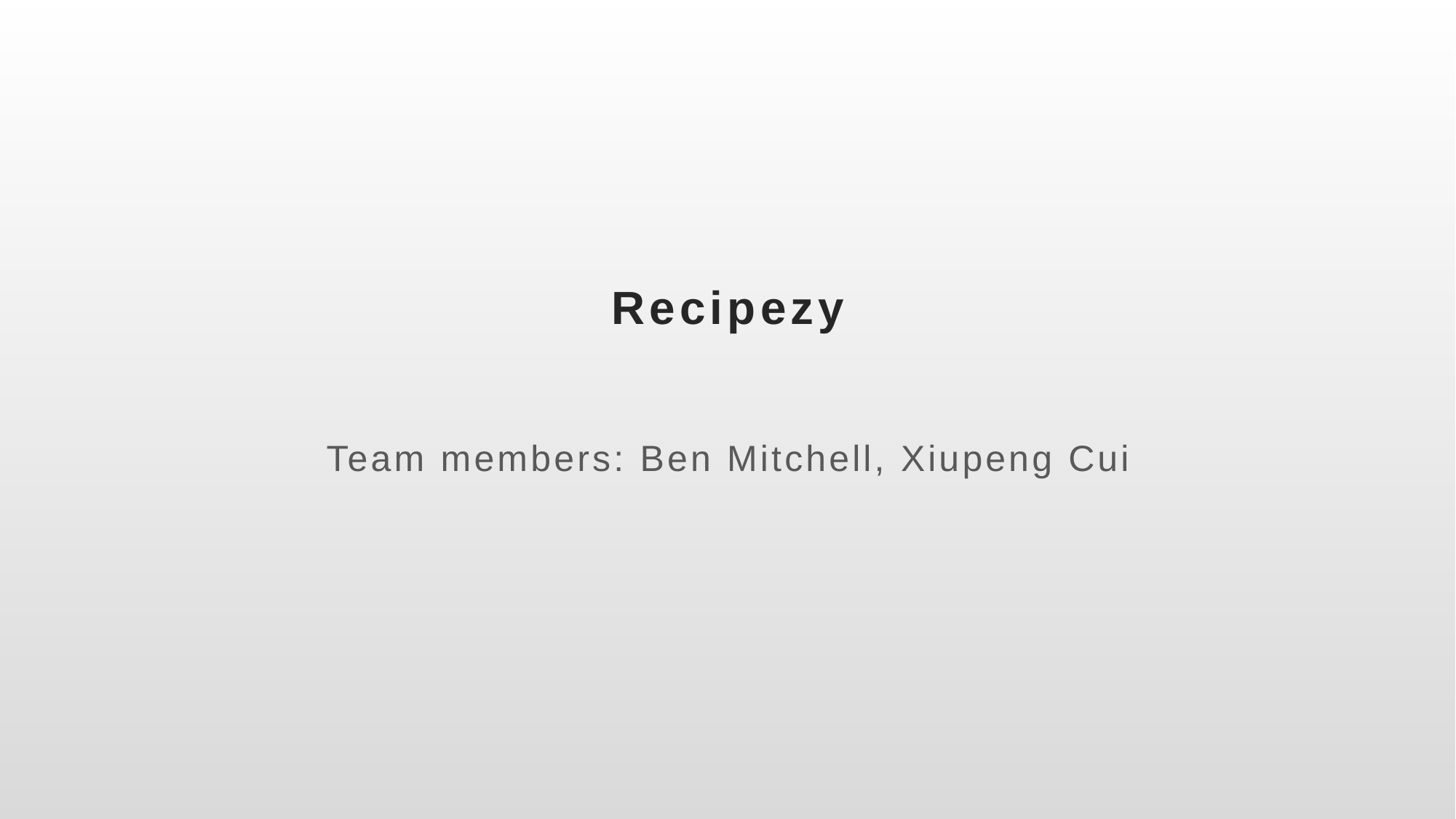

# Recipezy
Team members: Ben Mitchell, Xiupeng Cui